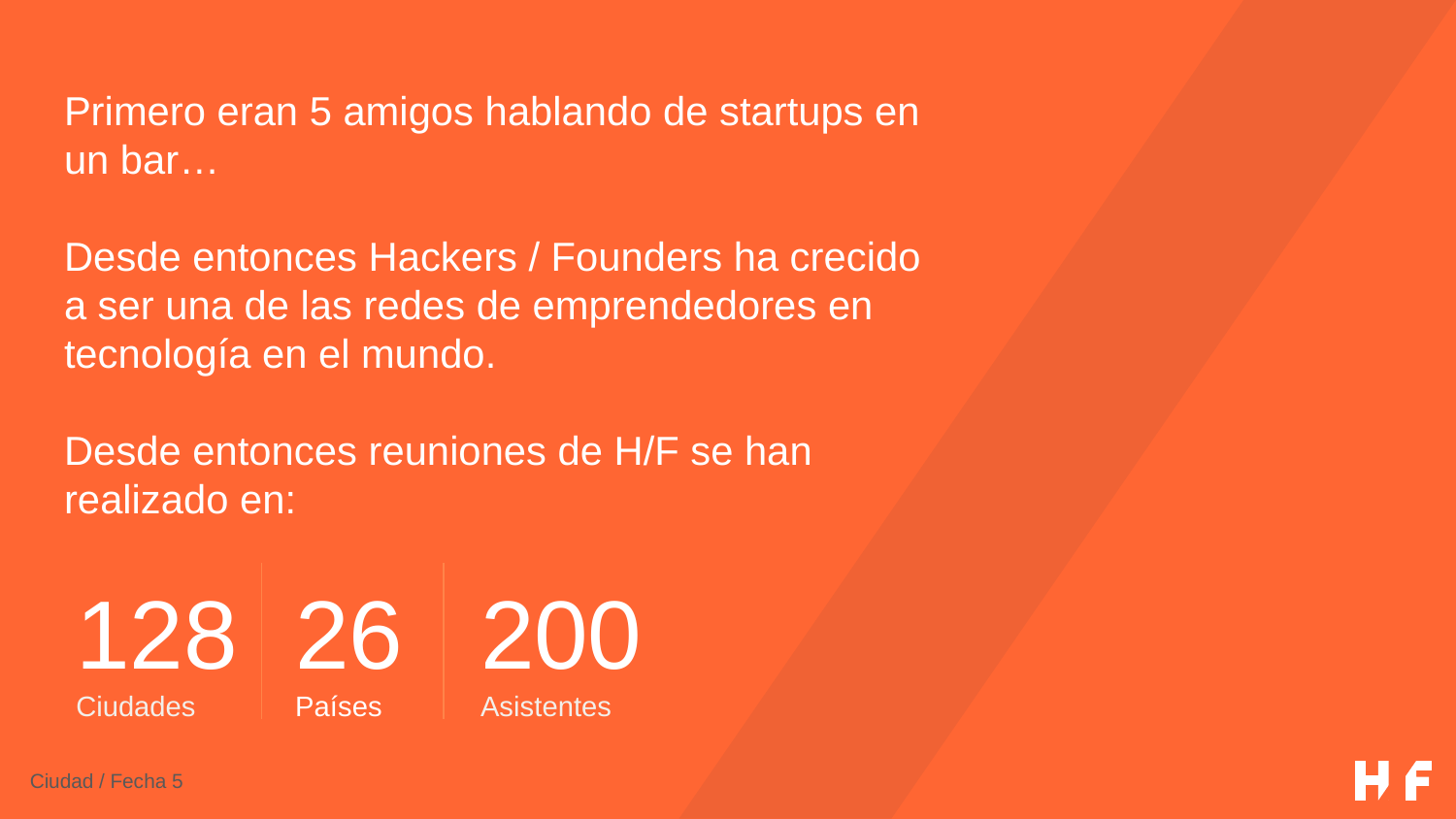

# Primero eran 5 amigos hablando de startups en un bar…

Desde entonces Hackers / Founders ha crecido a ser una de las redes de emprendedores en tecnología en el mundo.

Desde entonces reuniones de H/F se han realizado en:
128
Ciudades
26
Países
200
Asistentes
Ciudad / Fecha 5